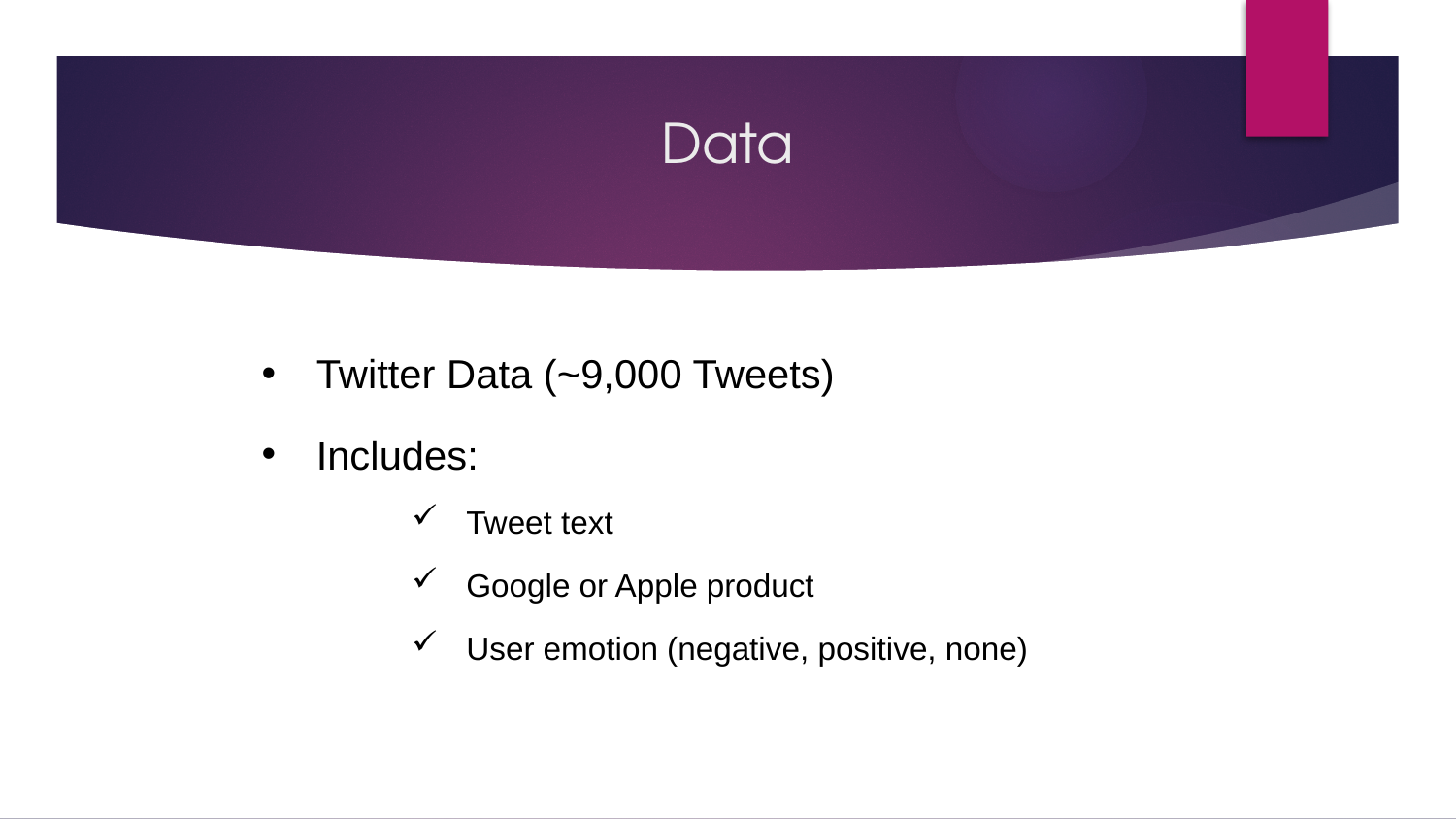

# Data
Twitter Data (~9,000 Tweets)
Includes:
Tweet text
Google or Apple product
User emotion (negative, positive, none)